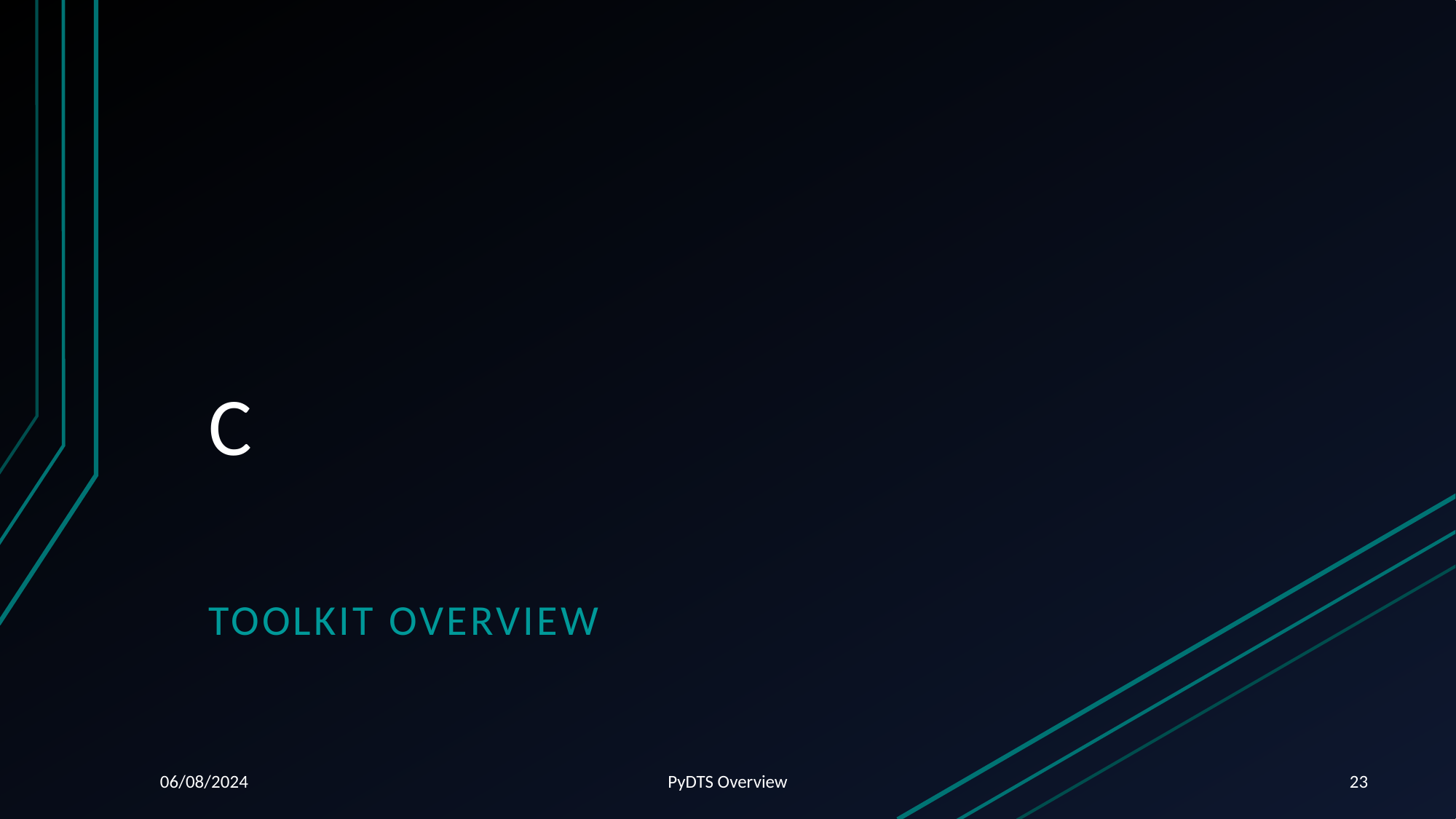

# C
Toolkit Overview
06/08/2024
PyDTS Overview
23